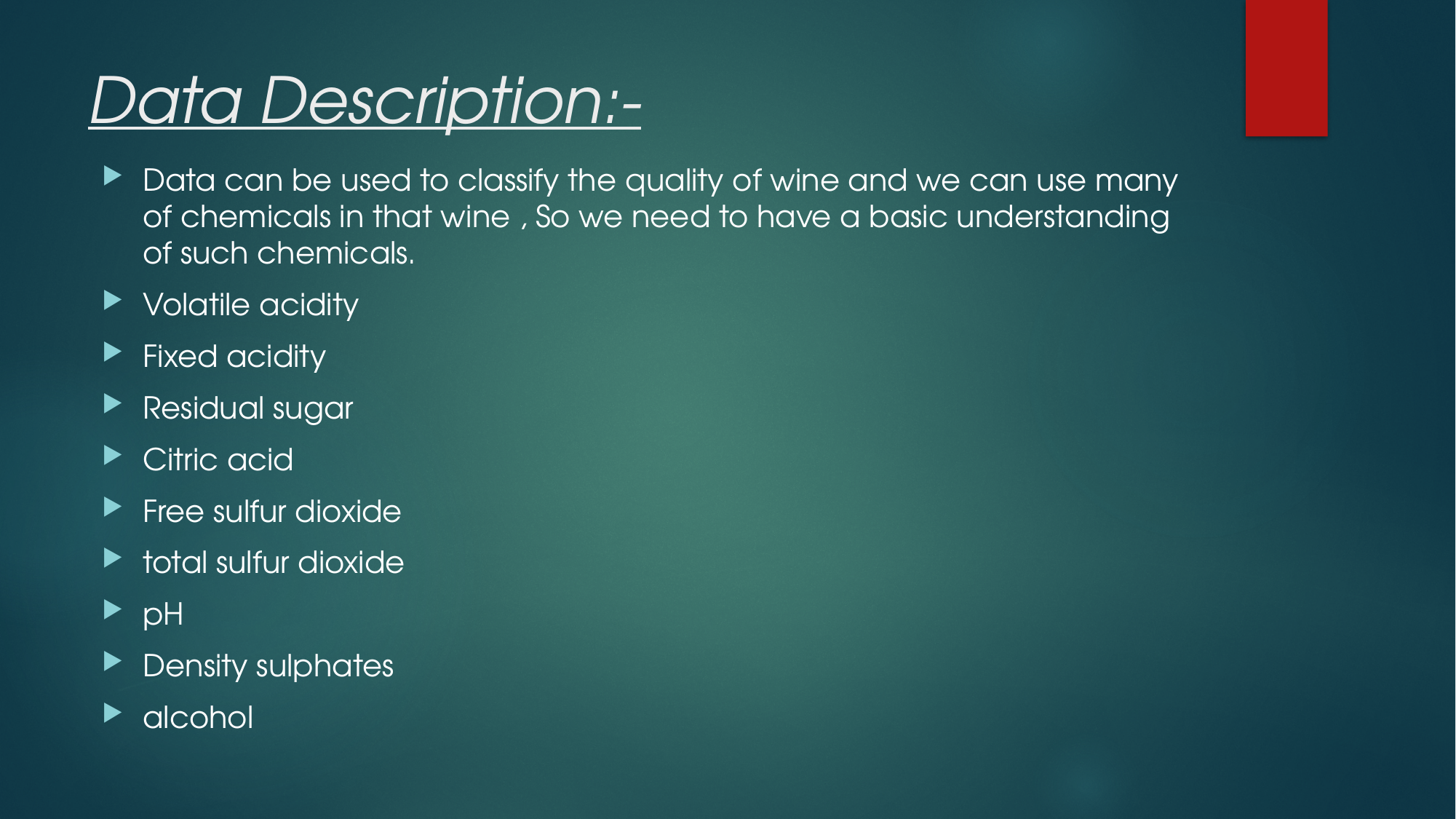

# Data Description:-
Data can be used to classify the quality of wine and we can use many of chemicals in that wine , So we need to have a basic understanding of such chemicals.
Volatile acidity
Fixed acidity
Residual sugar
Citric acid
Free sulfur dioxide
total sulfur dioxide
pH
Density sulphates
alcohol